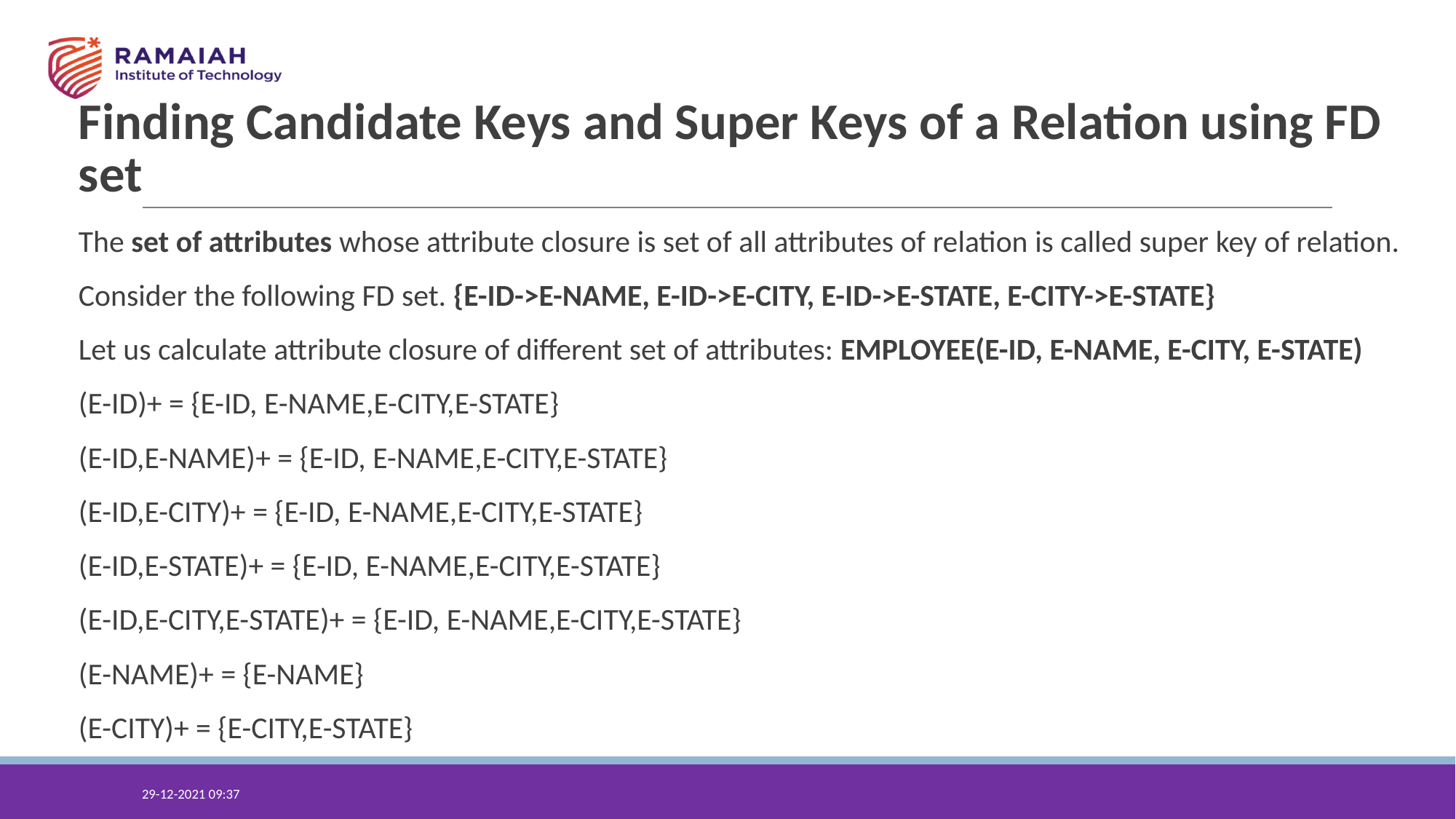

# Finding Candidate Keys and Super Keys of a Relation using FD set
The set of attributes whose attribute closure is set of all attributes of relation is called super key of relation.
Consider the following FD set. {E-ID->E-NAME, E-ID->E-CITY, E-ID->E-STATE, E-CITY->E-STATE}
Let us calculate attribute closure of different set of attributes: EMPLOYEE(E-ID, E-NAME, E-CITY, E-STATE)
(E-ID)+ = {E-ID, E-NAME,E-CITY,E-STATE}
(E-ID,E-NAME)+ = {E-ID, E-NAME,E-CITY,E-STATE}
(E-ID,E-CITY)+ = {E-ID, E-NAME,E-CITY,E-STATE}
(E-ID,E-STATE)+ = {E-ID, E-NAME,E-CITY,E-STATE}
(E-ID,E-CITY,E-STATE)+ = {E-ID, E-NAME,E-CITY,E-STATE}
(E-NAME)+ = {E-NAME}
(E-CITY)+ = {E-CITY,E-STATE}
29-12-2021 09:37